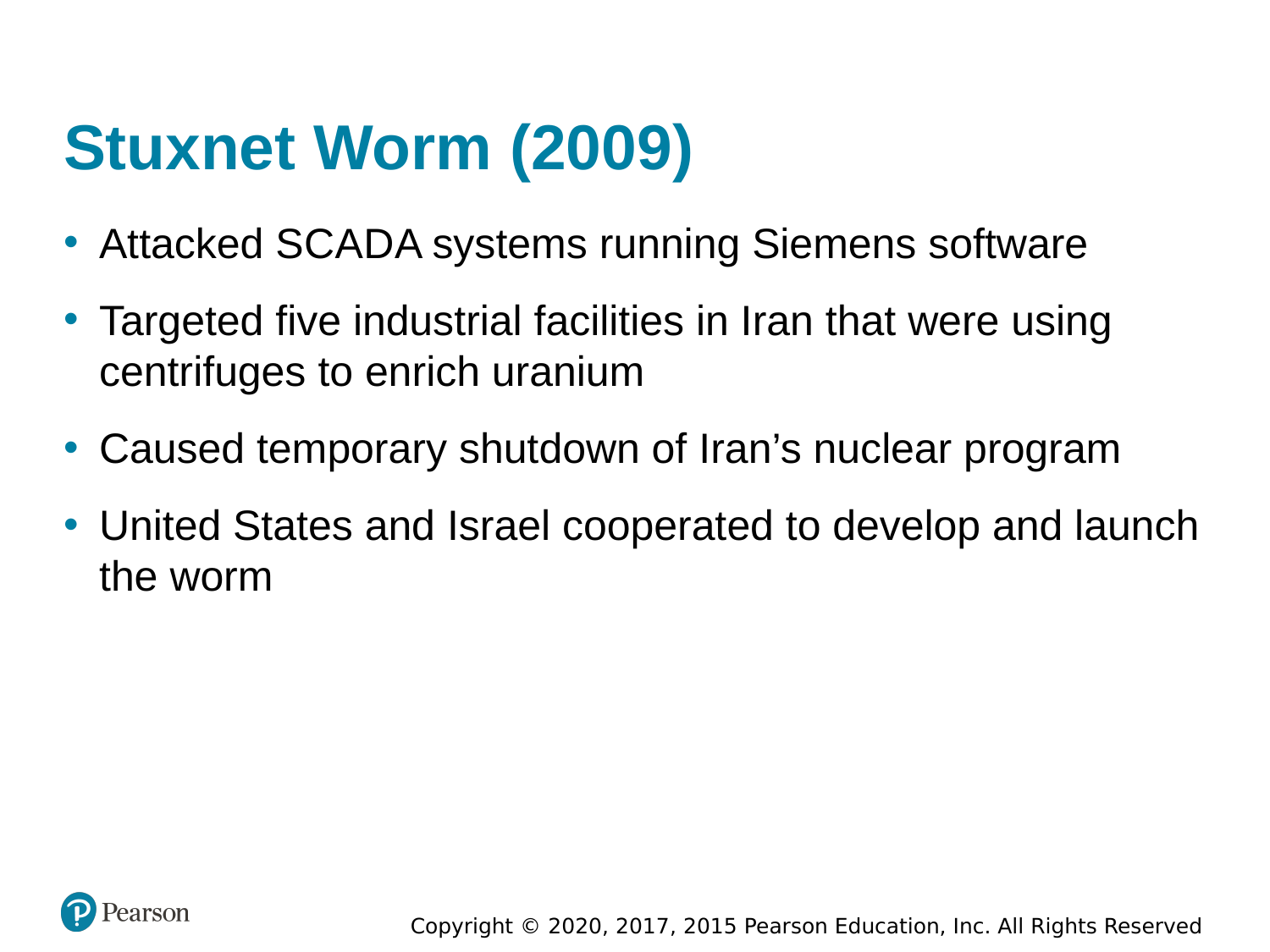

# Stuxnet Worm (2009)
Attacked S C A D A systems running Siemens software
Targeted five industrial facilities in Iran that were using centrifuges to enrich uranium
Caused temporary shutdown of Iran’s nuclear program
United States and Israel cooperated to develop and launch the worm